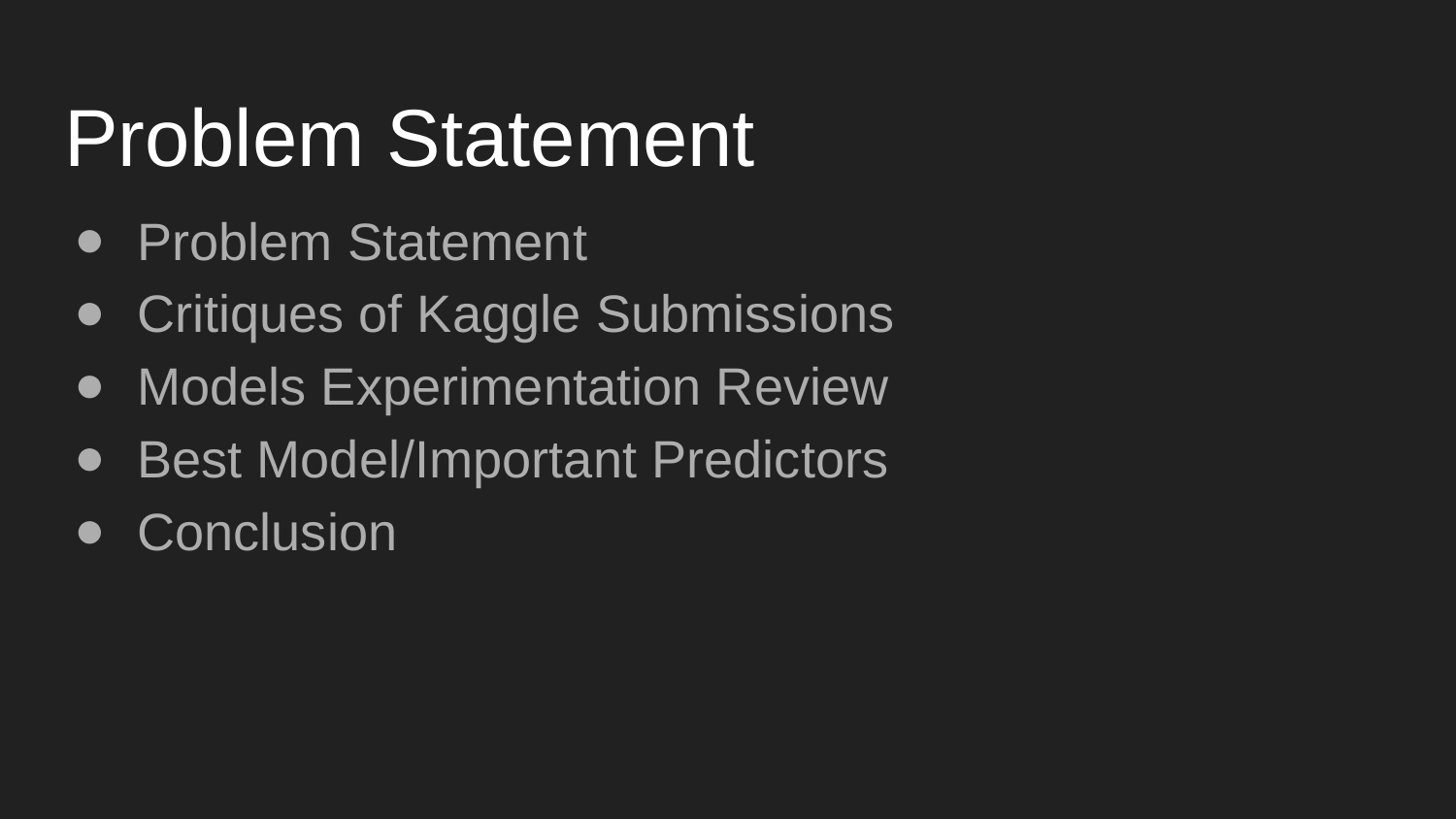

# Problem Statement
Problem Statement
Critiques of Kaggle Submissions
Models Experimentation Review
Best Model/Important Predictors
Conclusion